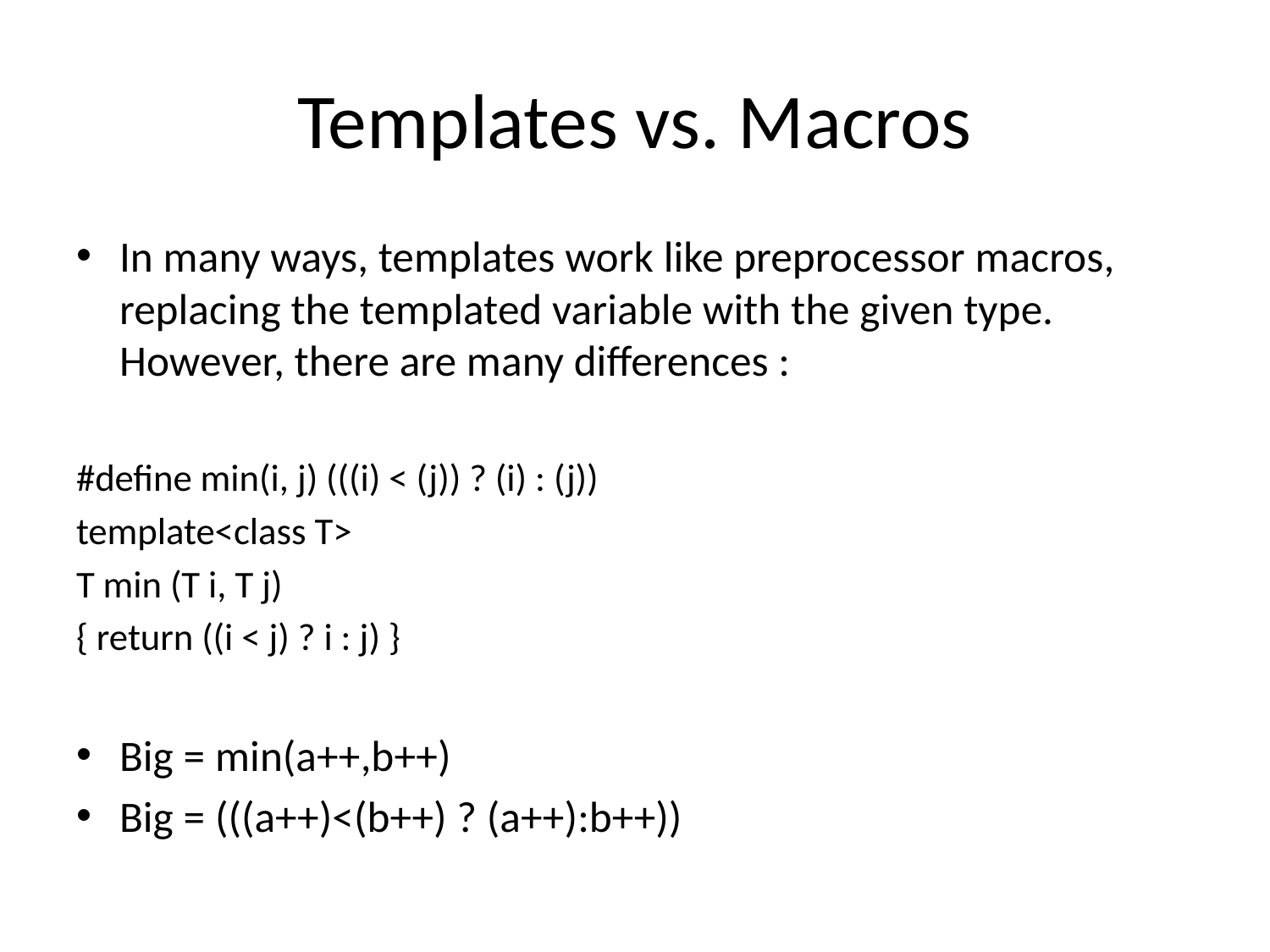

# Templates vs. Macros
In many ways, templates work like preprocessor macros, replacing the templated variable with the given type. However, there are many differences :

#define min(i, j) (((i) < (j)) ? (i) : (j))
template<class T>
T min (T i, T j)
{ return ((i < j) ? i : j) }

Big = min(a++,b++)
Big = (((a++)<(b++) ? (a++):b++))